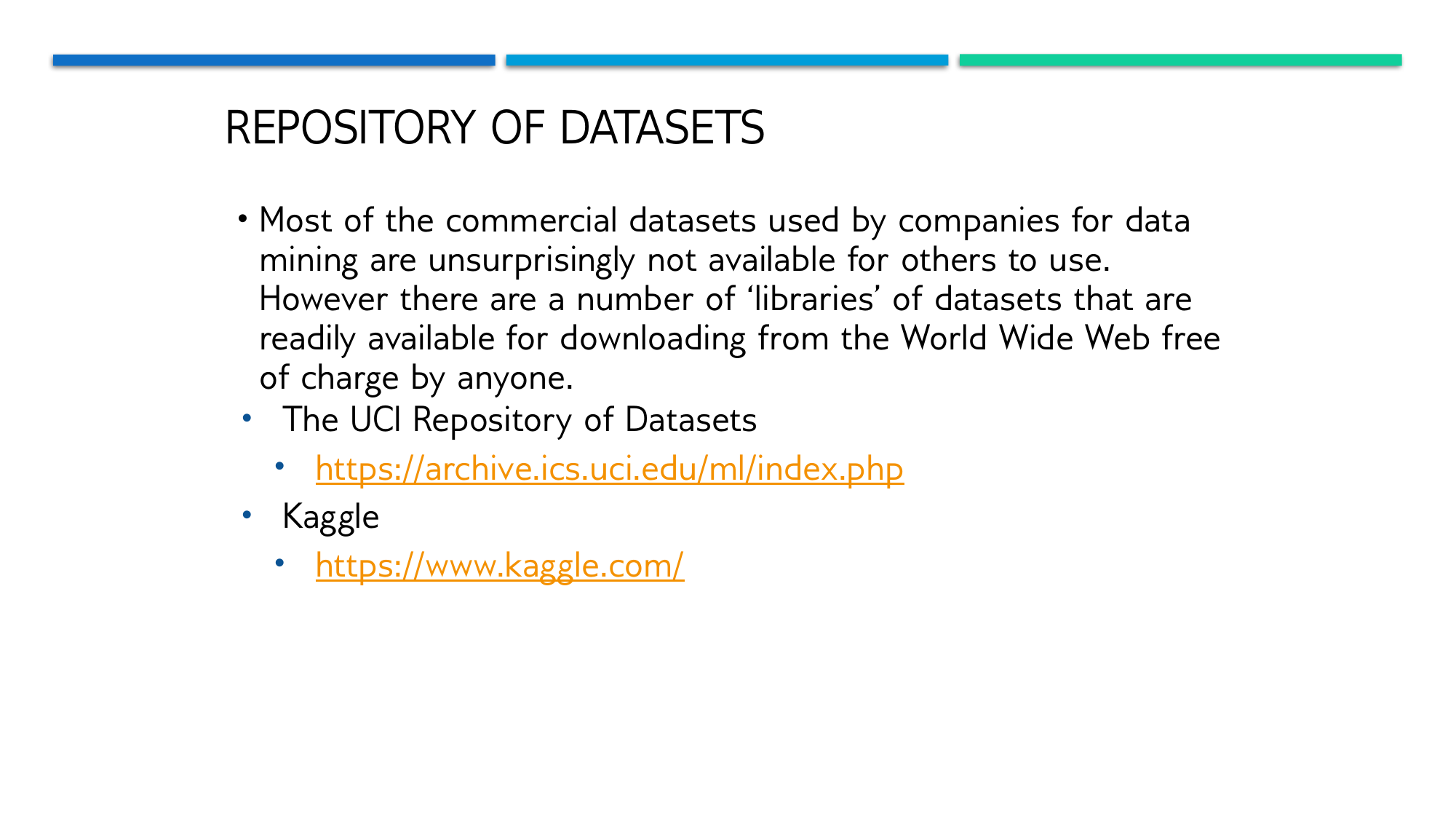

Repository of Datasets
Most of the commercial datasets used by companies for data mining are unsurprisingly not available for others to use. However there are a number of ‘libraries’ of datasets that are readily available for downloading from the World Wide Web free of charge by anyone.
The UCI Repository of Datasets
https://archive.ics.uci.edu/ml/index.php
Kaggle
https://www.kaggle.com/